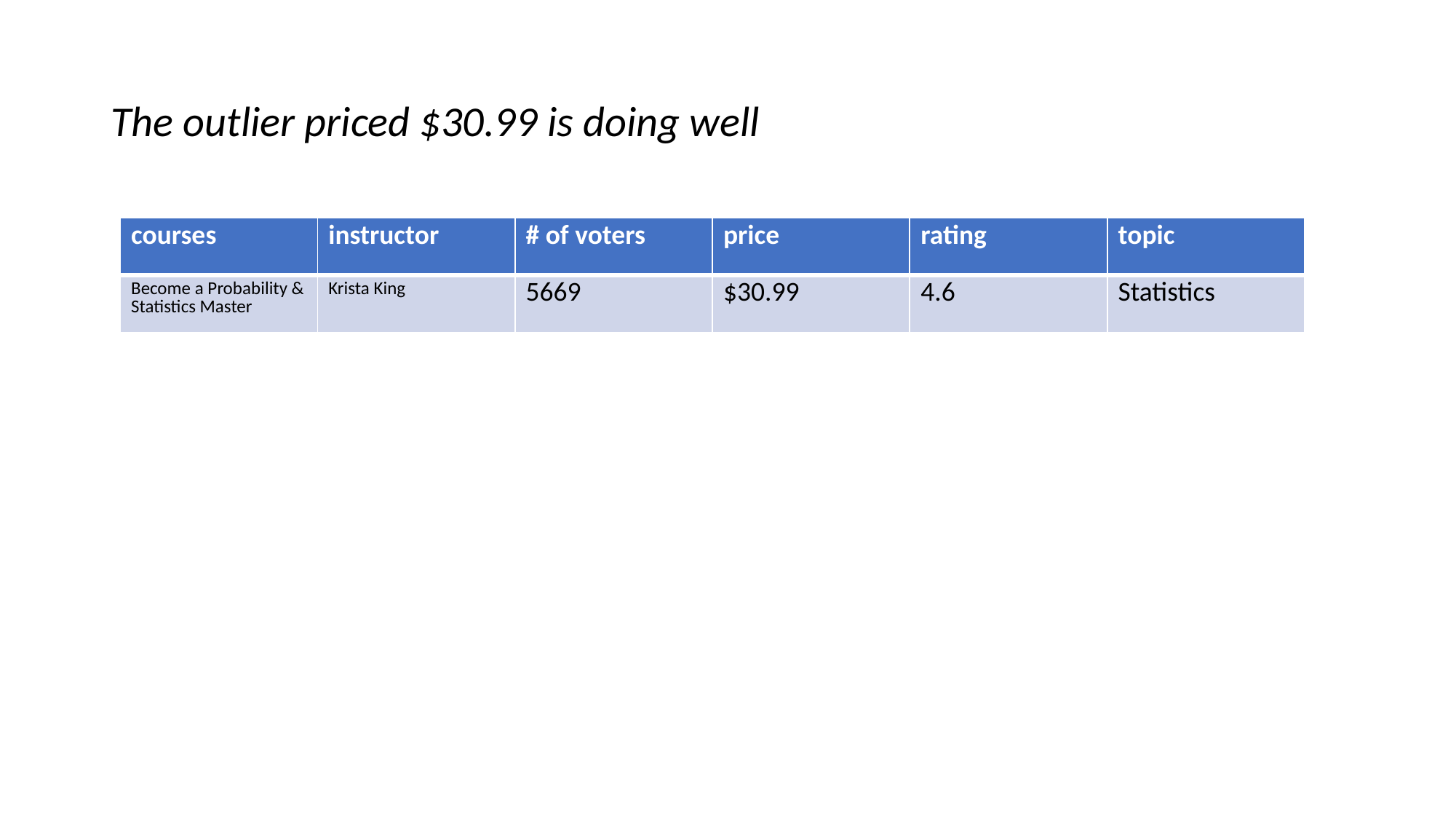

# The outlier priced $30.99 is doing well
| courses | instructor | # of voters | price | rating | topic |
| --- | --- | --- | --- | --- | --- |
| Become a Probability & Statistics Master | Krista King | 5669 | $30.99 | 4.6 | Statistics |